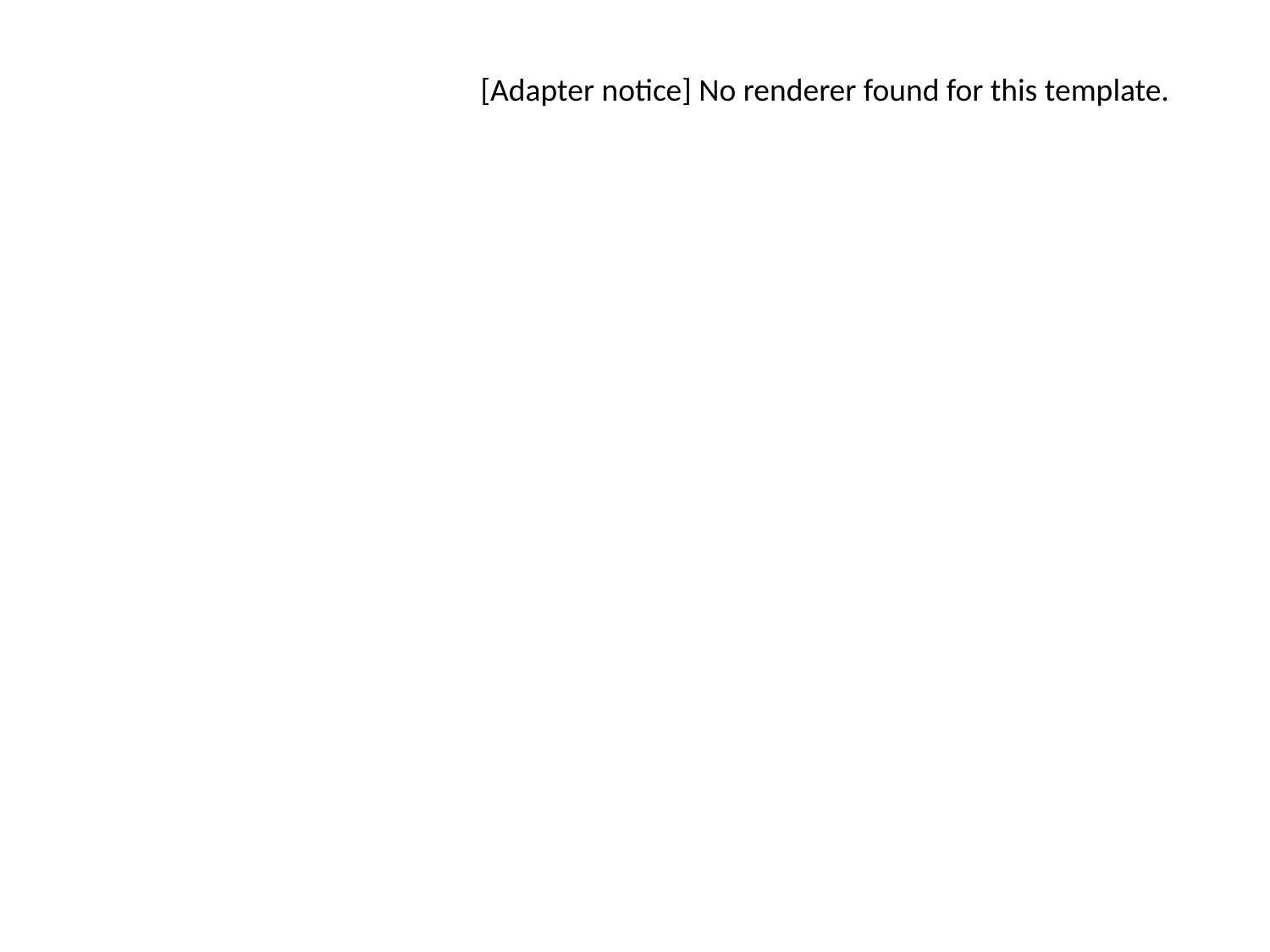

[Adapter notice] No renderer found for this template.